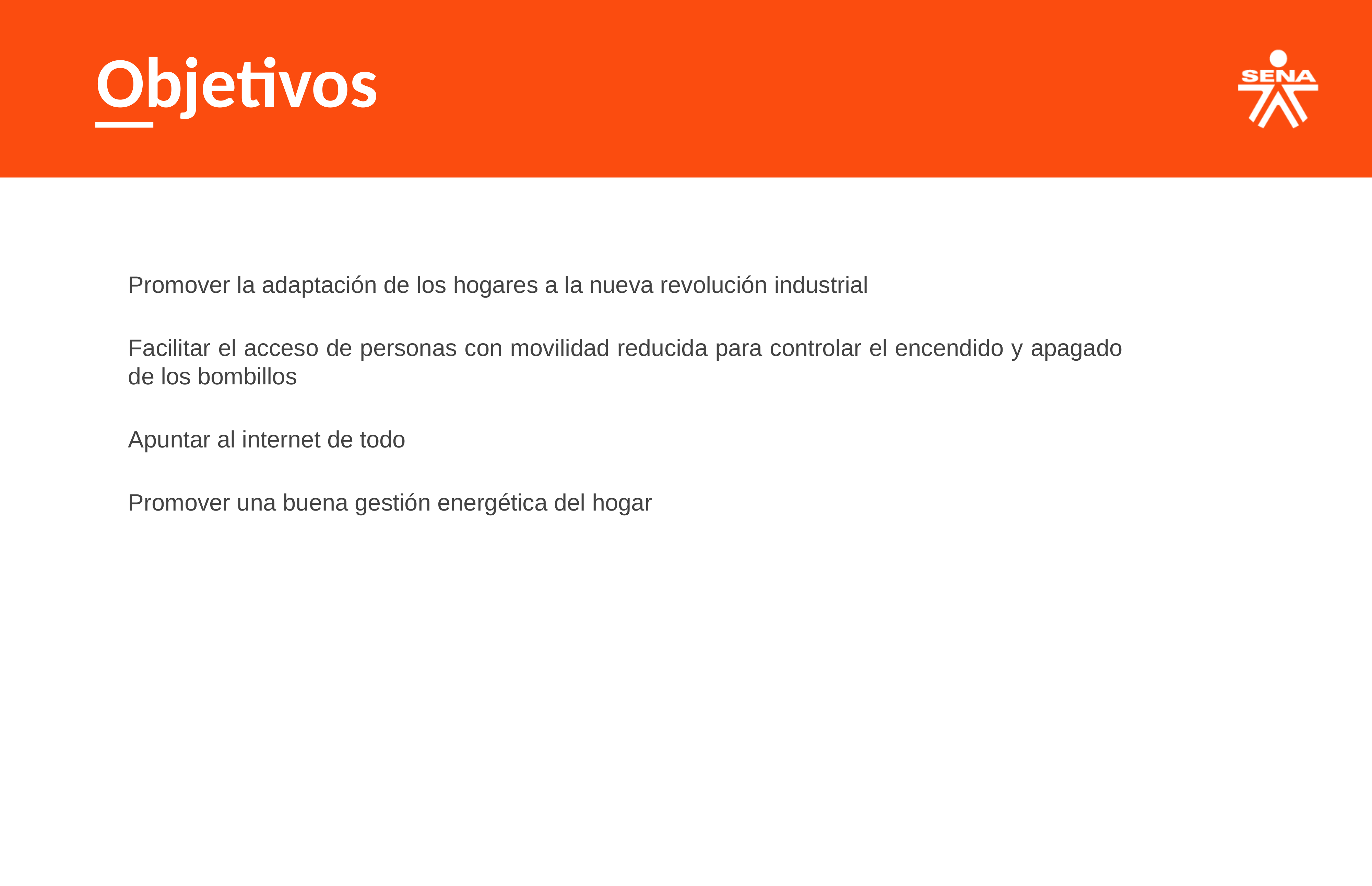

Objetivos

Promover la adaptación de los hogares a la nueva revolución industrial
Facilitar el acceso de personas con movilidad reducida para controlar el encendido y apagado de los bombillos
Apuntar al internet de todo
Promover una buena gestión energética del hogar